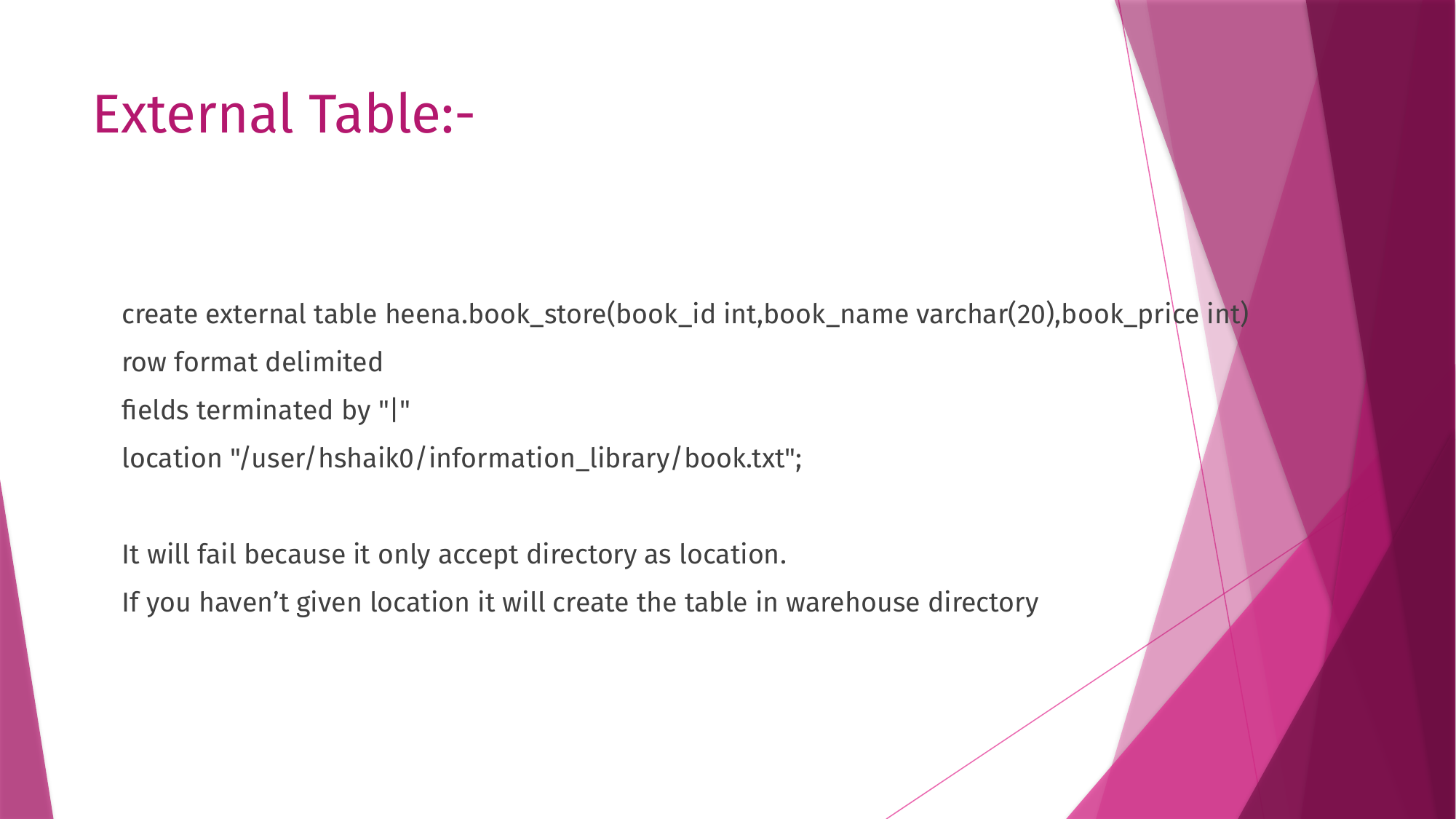

# External Table:-
create external table heena.book_store(book_id int,book_name varchar(20),book_price int)
row format delimited
fields terminated by "|"
location "/user/hshaik0/information_library/book.txt";

It will fail because it only accept directory as location.
If you haven’t given location it will create the table in warehouse directory